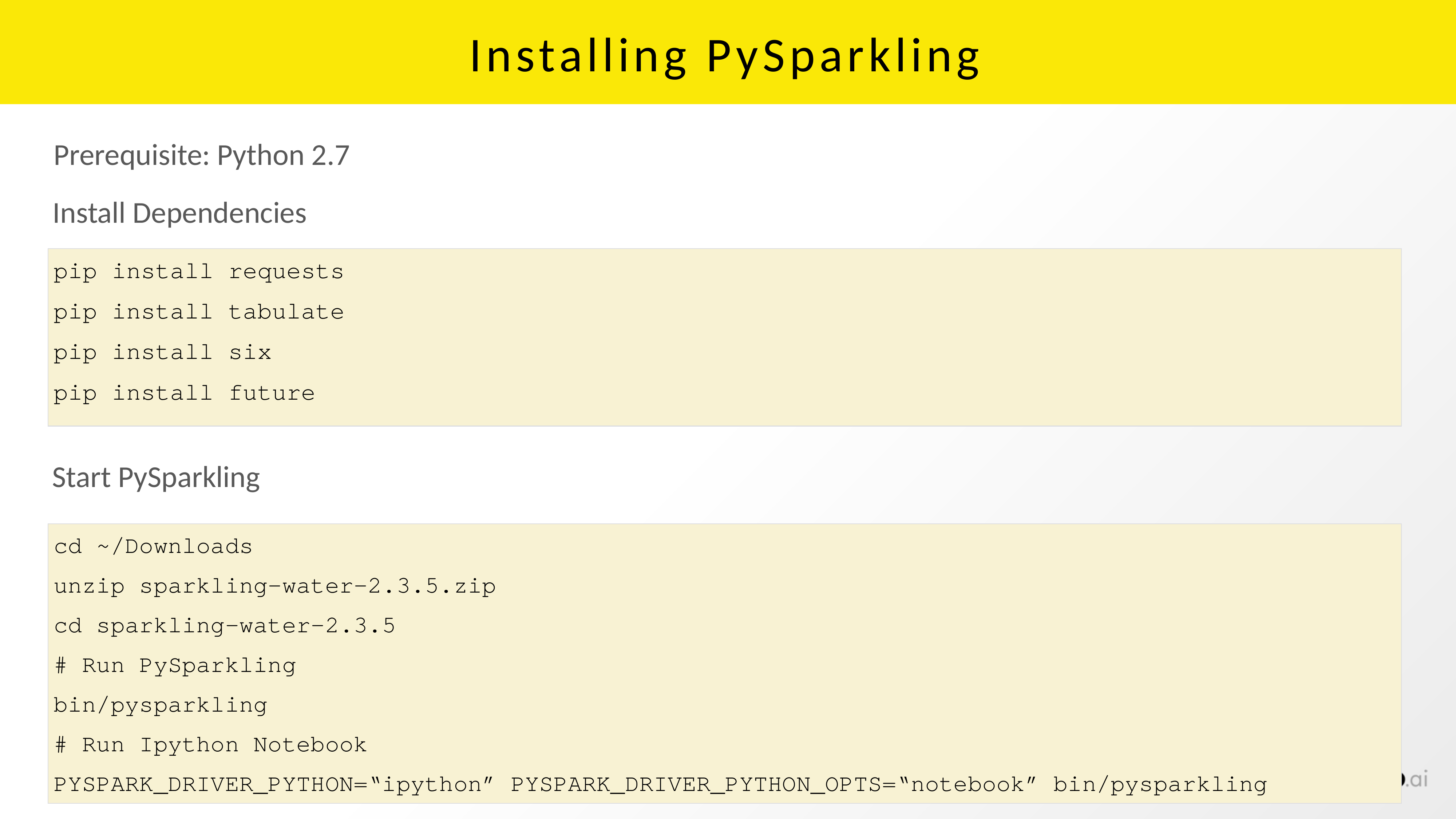

# Installing PySparkling
Prerequisite: Python 2.7

Install Dependencies
pip install requests
pip install tabulate
pip install six
pip install future
Start PySparkling
cd ~/Downloads
unzip sparkling-water-2.3.5.zip
cd sparkling-water-2.3.5
# Run PySparkling
bin/pysparkling
# Run Ipython Notebook
PYSPARK_DRIVER_PYTHON=“ipython” PYSPARK_DRIVER_PYTHON_OPTS=“notebook” bin/pysparkling